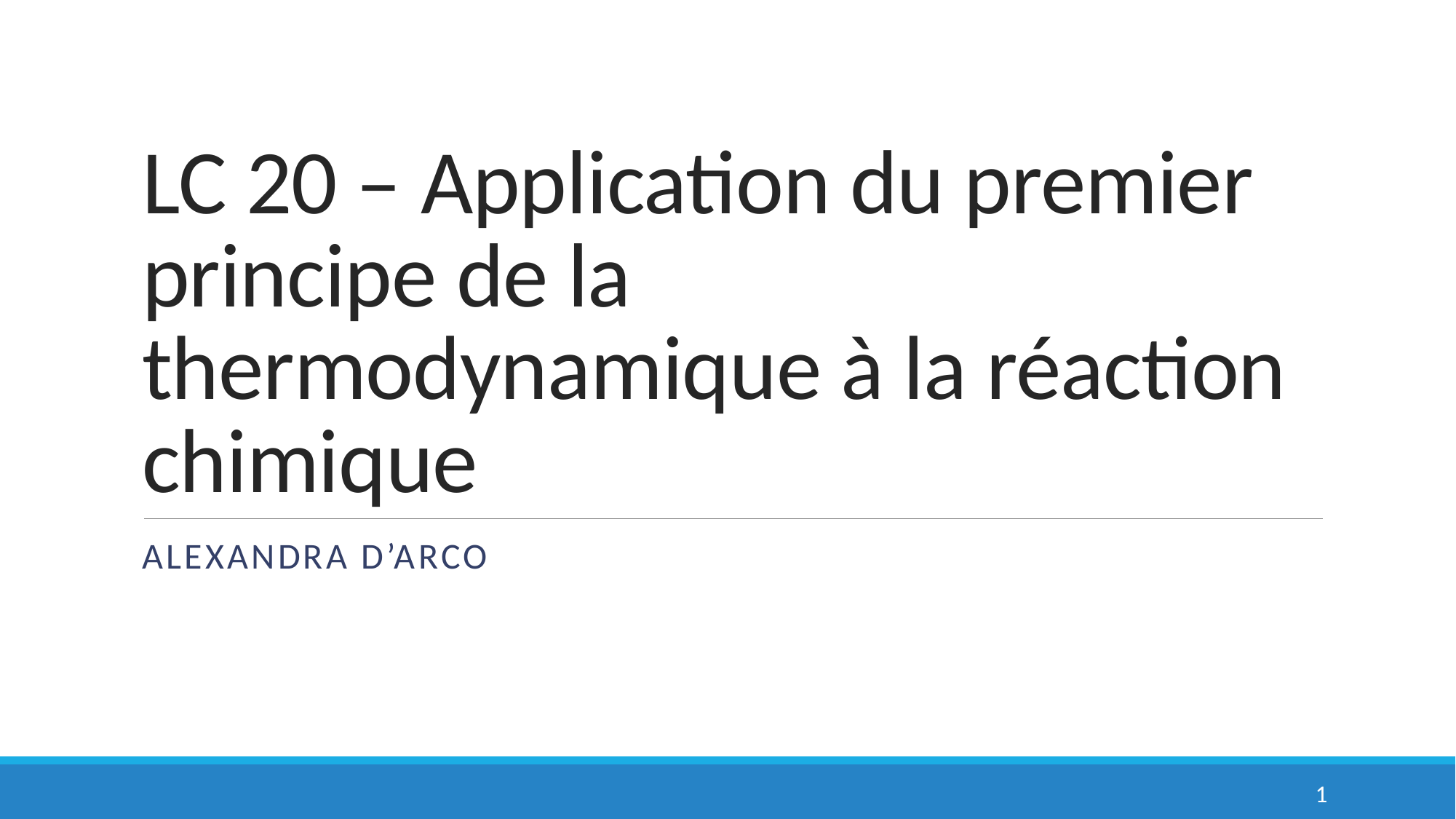

# LC 20 – Application du premier principe de la thermodynamique à la réaction chimique
Alexandra d’arco
1